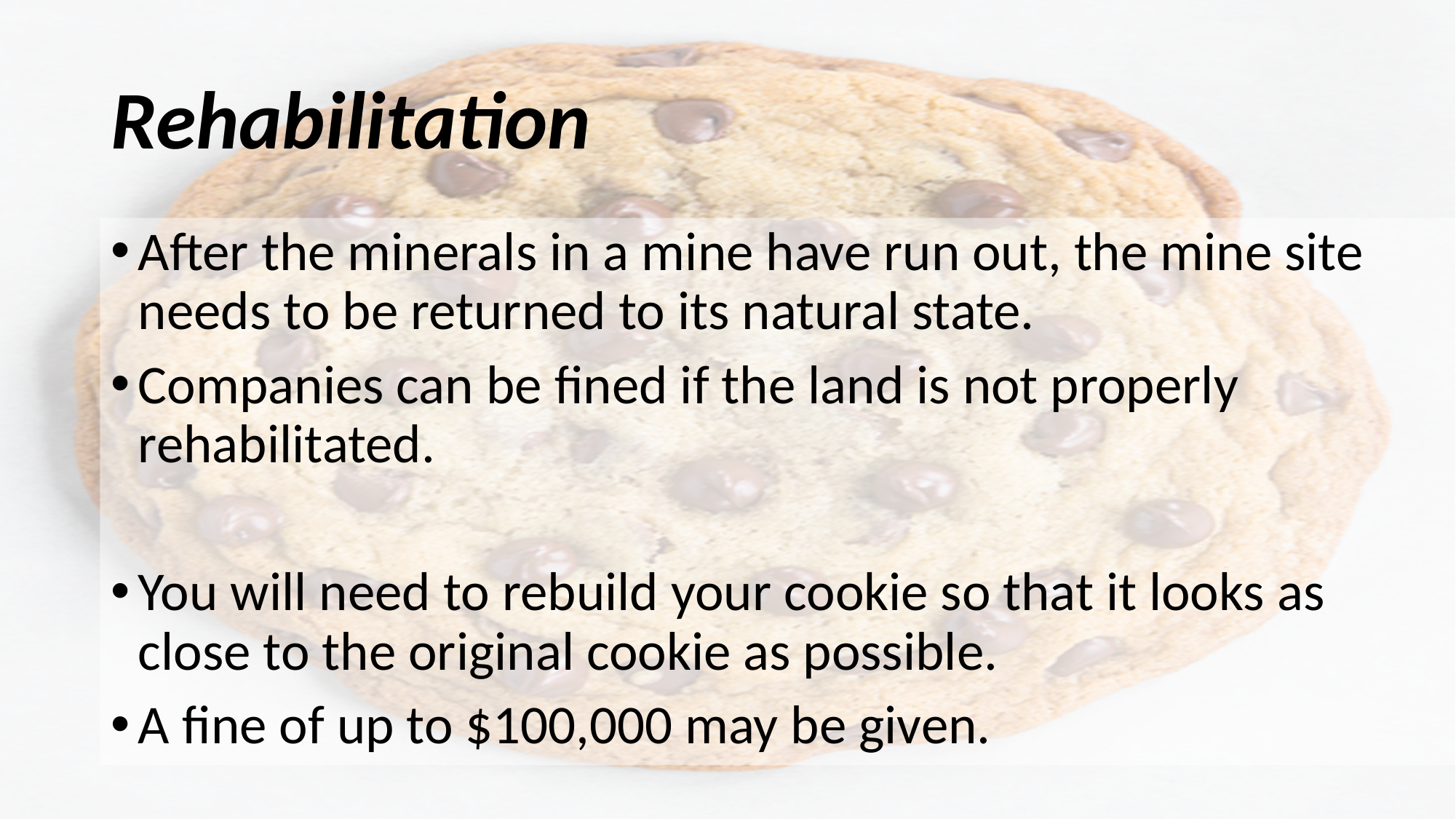

# Rehabilitation
After the minerals in a mine have run out, the mine site needs to be returned to its natural state.
Companies can be fined if the land is not properly rehabilitated.

You will need to rebuild your cookie so that it looks as close to the original cookie as possible.
A fine of up to $100,000 may be given.